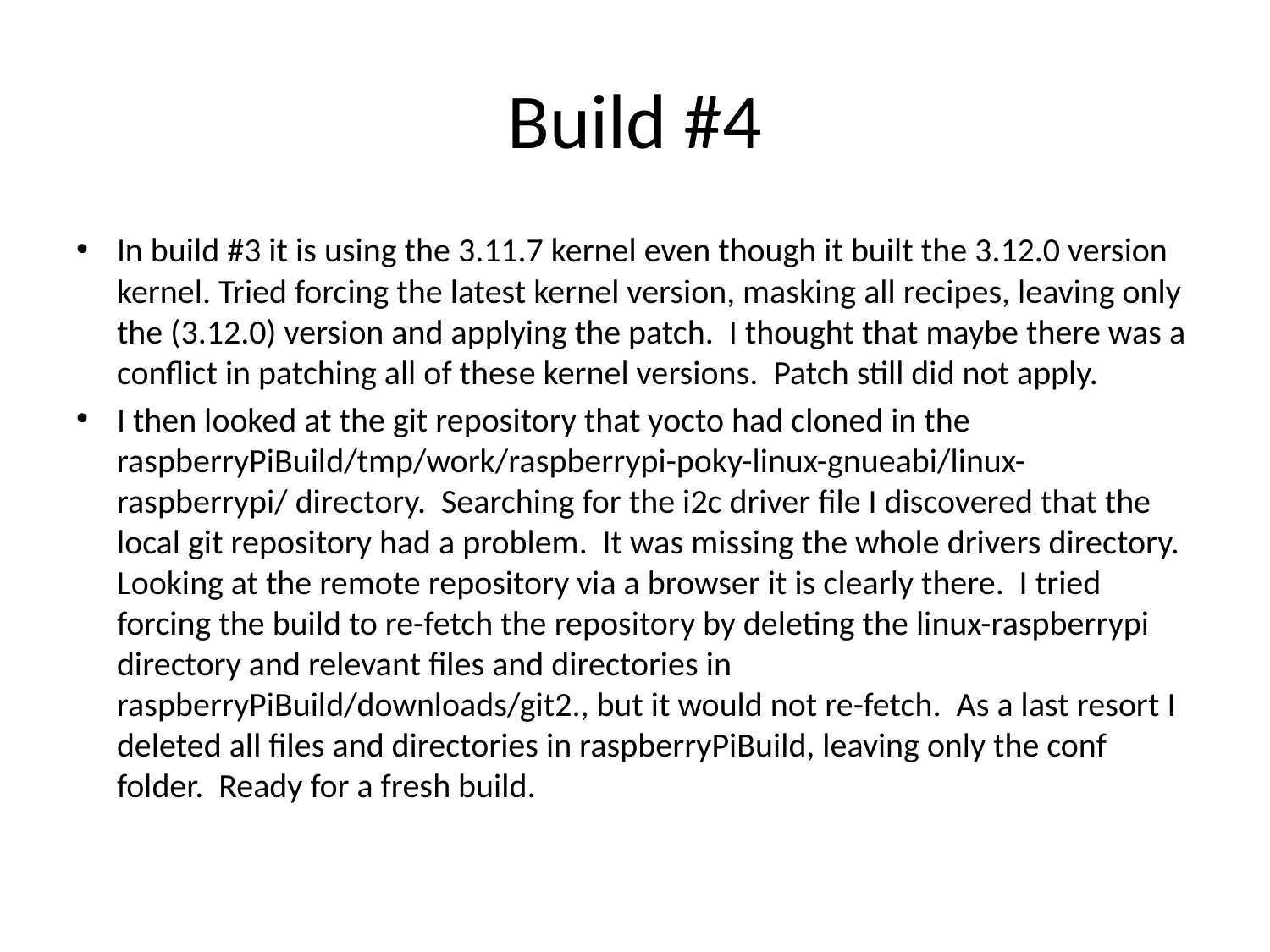

# Build #4
In build #3 it is using the 3.11.7 kernel even though it built the 3.12.0 version kernel. Tried forcing the latest kernel version, masking all recipes, leaving only the (3.12.0) version and applying the patch.  I thought that maybe there was a conflict in patching all of these kernel versions.  Patch still did not apply.
I then looked at the git repository that yocto had cloned in the raspberryPiBuild/tmp/work/raspberrypi-poky-linux-gnueabi/linux-raspberrypi/ directory.  Searching for the i2c driver file I discovered that the local git repository had a problem.  It was missing the whole drivers directory. Looking at the remote repository via a browser it is clearly there.  I tried forcing the build to re-fetch the repository by deleting the linux-raspberrypi directory and relevant files and directories in raspberryPiBuild/downloads/git2., but it would not re-fetch.  As a last resort I deleted all files and directories in raspberryPiBuild, leaving only the conf folder.  Ready for a fresh build.